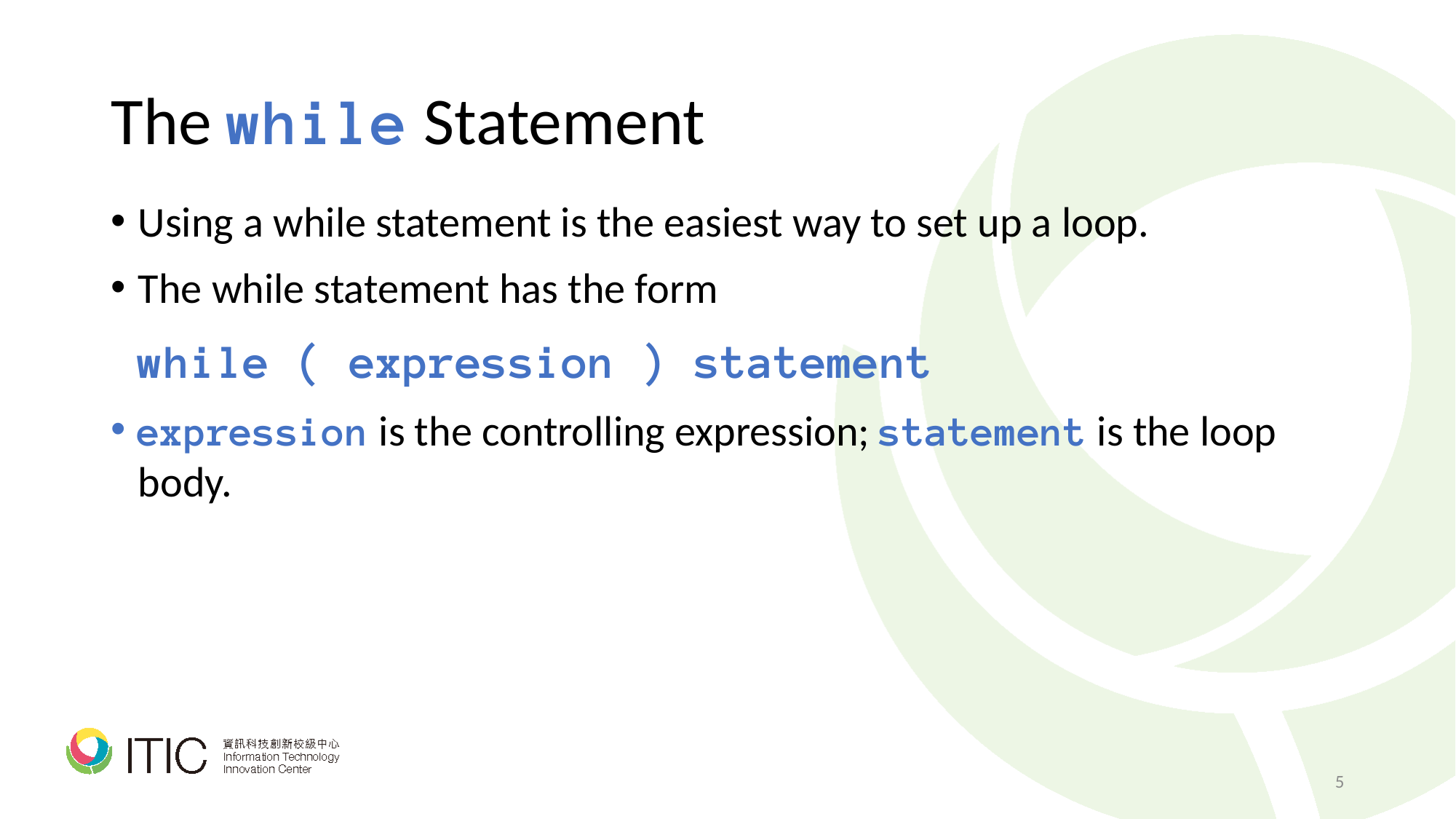

# The while Statement
Using a while statement is the easiest way to set up a loop.
The while statement has the form
	while ( expression ) statement
expression is the controlling expression; statement is the loop body.

5